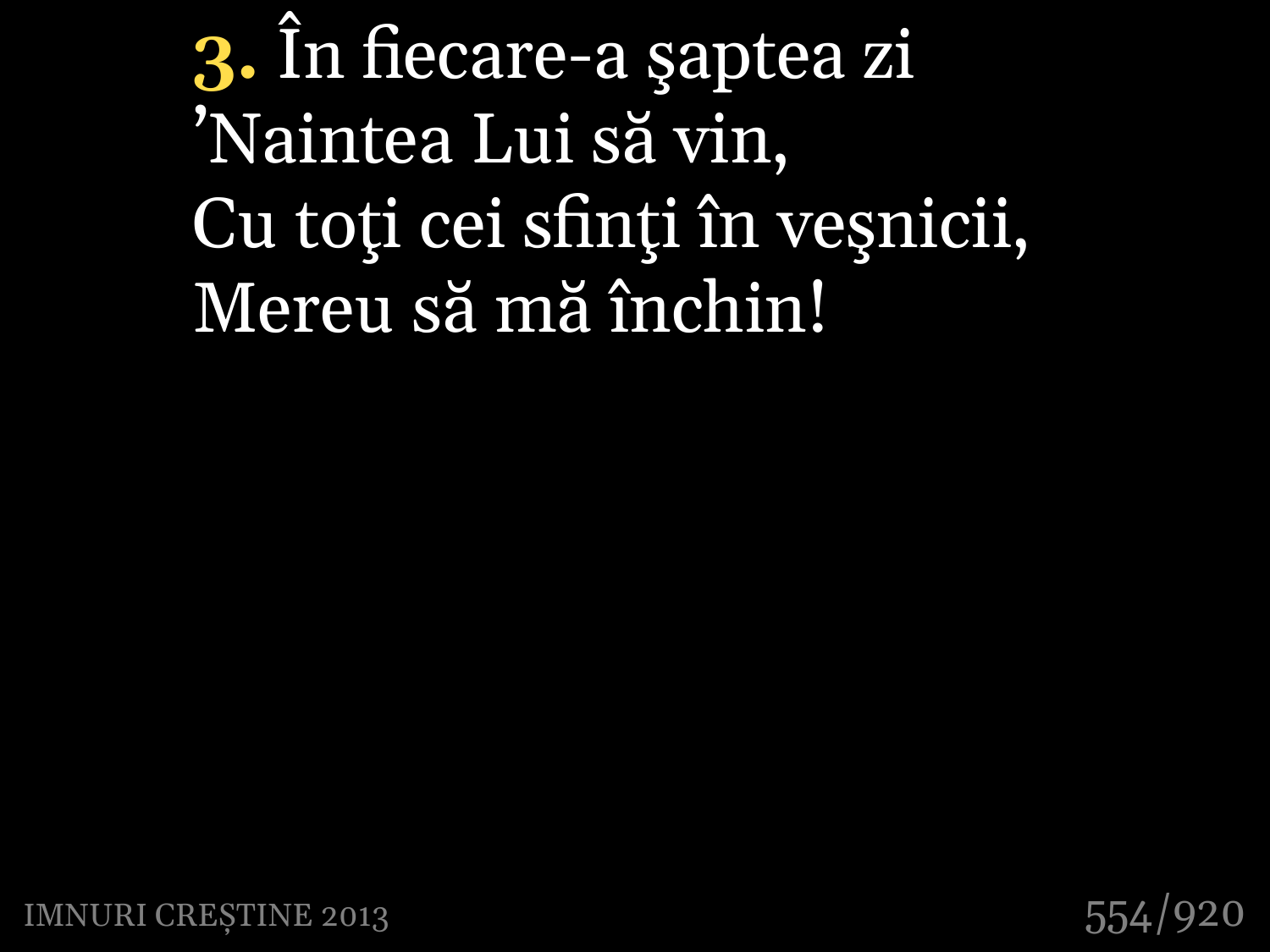

3. În fiecare-a şaptea zi
’Naintea Lui să vin,
Cu toţi cei sfinţi în veşnicii,
Mereu să mă închin!
554/920
IMNURI CREȘTINE 2013